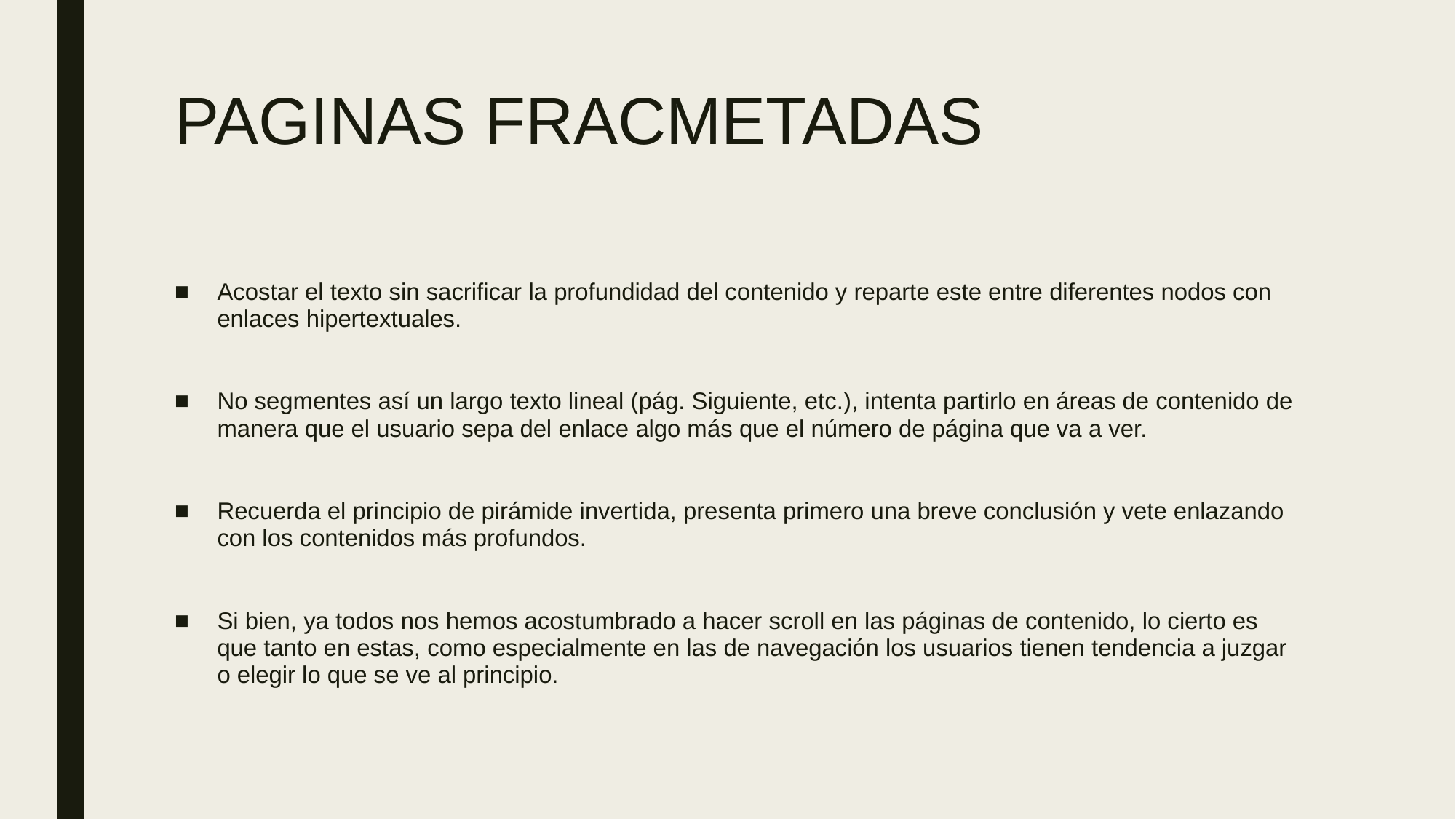

# PAGINAS FRACMETADAS
Acostar el texto sin sacrificar la profundidad del contenido y reparte este entre diferentes nodos con enlaces hipertextuales.

No segmentes así un largo texto lineal (pág. Siguiente, etc.), intenta partirlo en áreas de contenido de manera que el usuario sepa del enlace algo más que el número de página que va a ver.

Recuerda el principio de pirámide invertida, presenta primero una breve conclusión y vete enlazando con los contenidos más profundos.

Si bien, ya todos nos hemos acostumbrado a hacer scroll en las páginas de contenido, lo cierto es que tanto en estas, como especialmente en las de navegación los usuarios tienen tendencia a juzgar o elegir lo que se ve al principio.